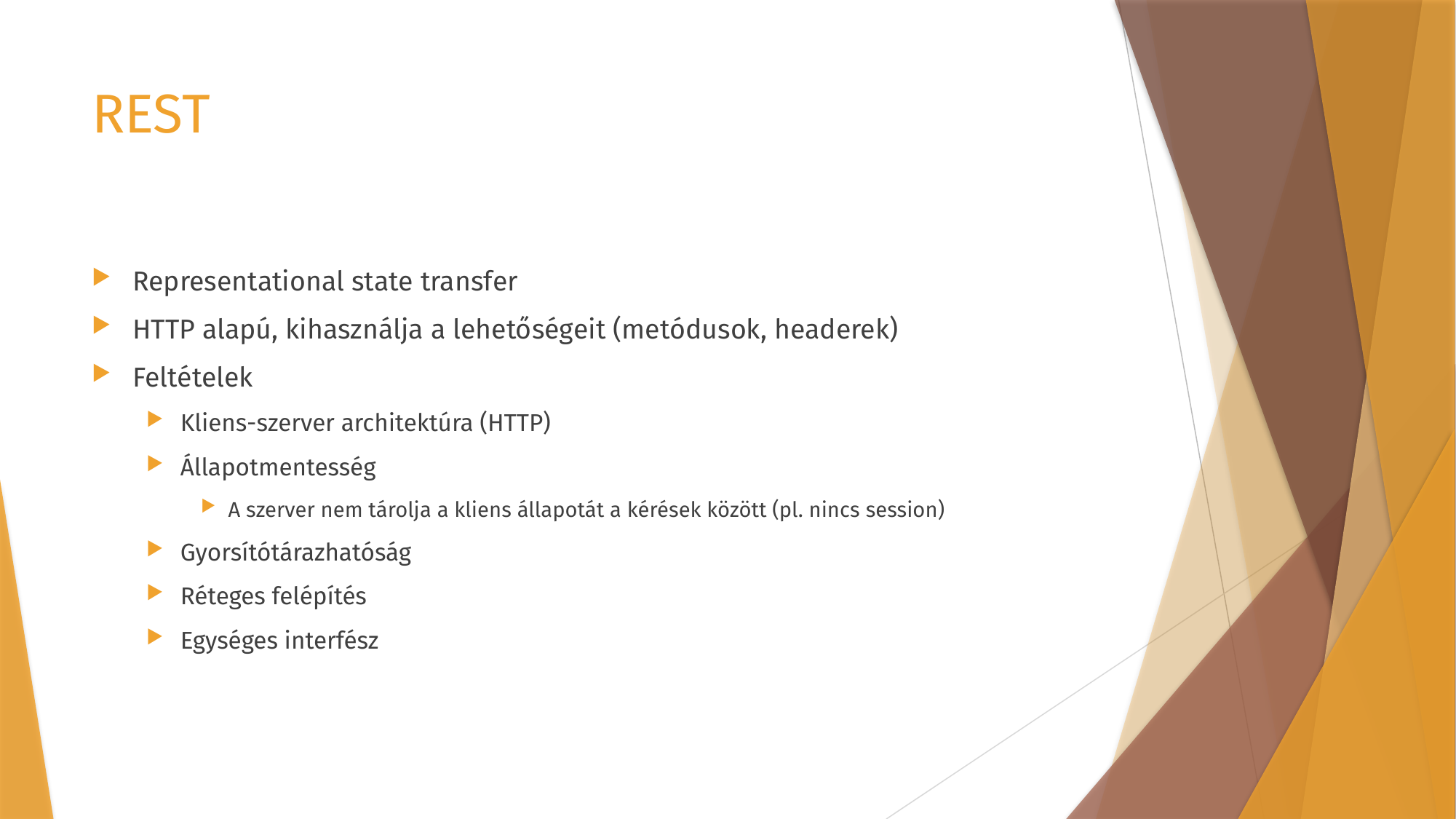

# REST
Representational state transfer
HTTP alapú, kihasználja a lehetőségeit (metódusok, headerek)
Feltételek
Kliens-szerver architektúra (HTTP)
Állapotmentesség
A szerver nem tárolja a kliens állapotát a kérések között (pl. nincs session)
Gyorsítótárazhatóság
Réteges felépítés
Egységes interfész